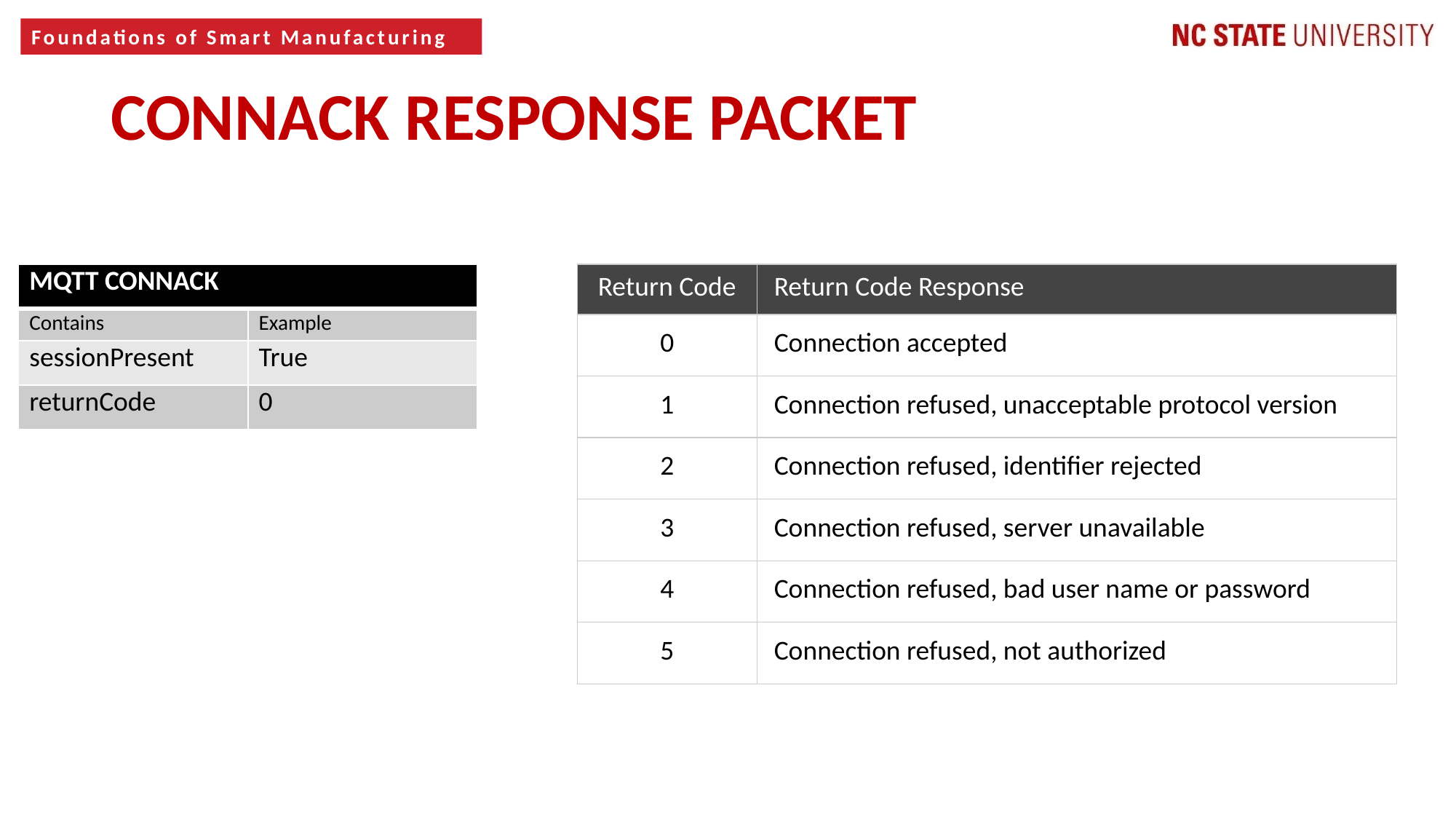

CONNACK RESPONSE PACKET
| MQTT CONNACK |  |
| --- | --- |
| Contains | Example |
| sessionPresent | True |
| returnCode | 0 |
| Return Code | Return Code Response |
| --- | --- |
| 0 | Connection accepted |
| 1 | Connection refused, unacceptable protocol version |
| 2 | Connection refused, identifier rejected |
| 3 | Connection refused, server unavailable |
| 4 | Connection refused, bad user name or password |
| 5 | Connection refused, not authorized |